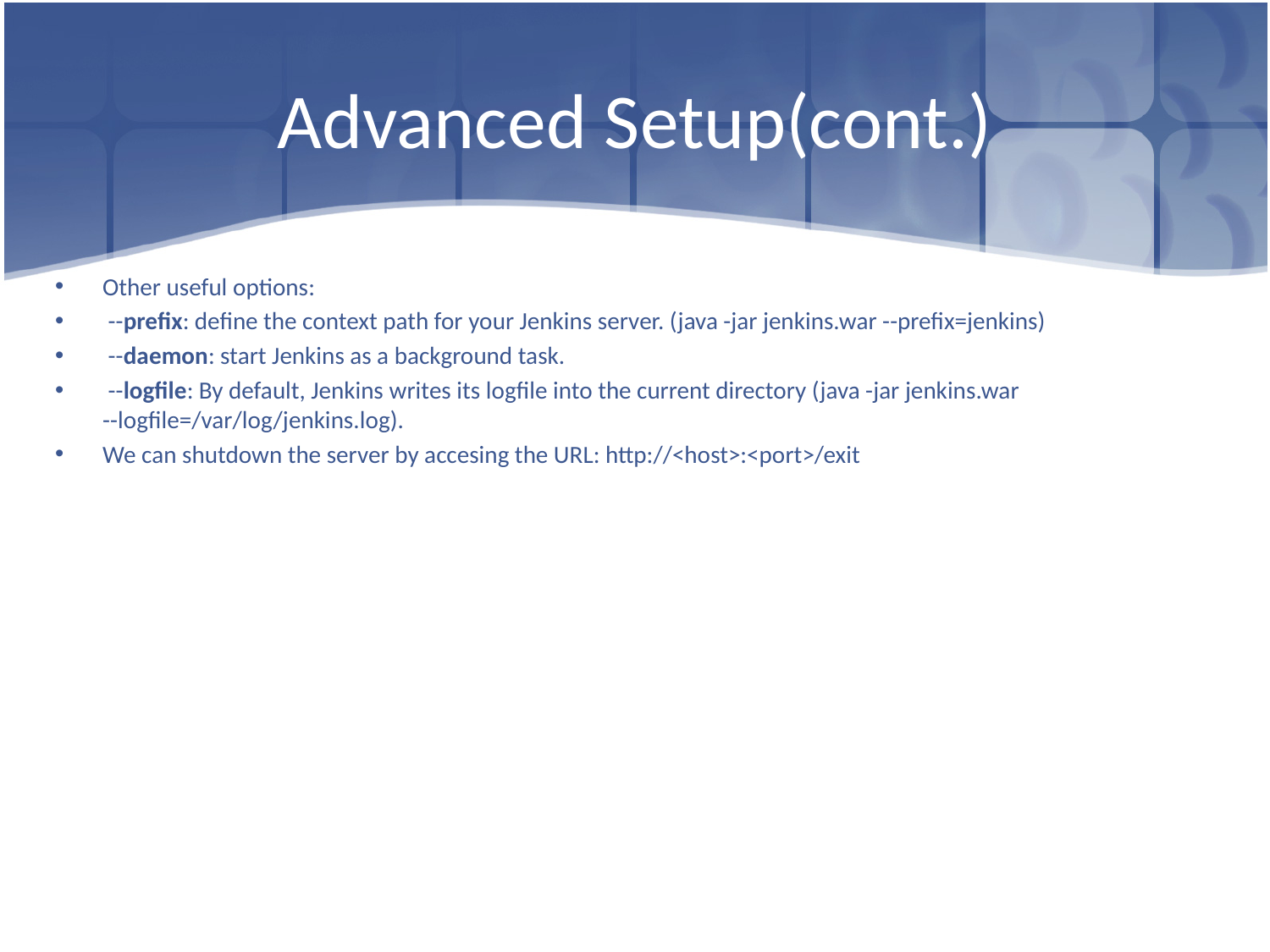

# Advanced Setup(cont.)
Other useful options:
 --prefix: define the context path for your Jenkins server. (java -jar jenkins.war --prefix=jenkins)
 --daemon: start Jenkins as a background task.
 --logfile: By default, Jenkins writes its logfile into the current directory (java -jar jenkins.war --logfile=/var/log/jenkins.log).
We can shutdown the server by accesing the URL: http://<host>:<port>/exit